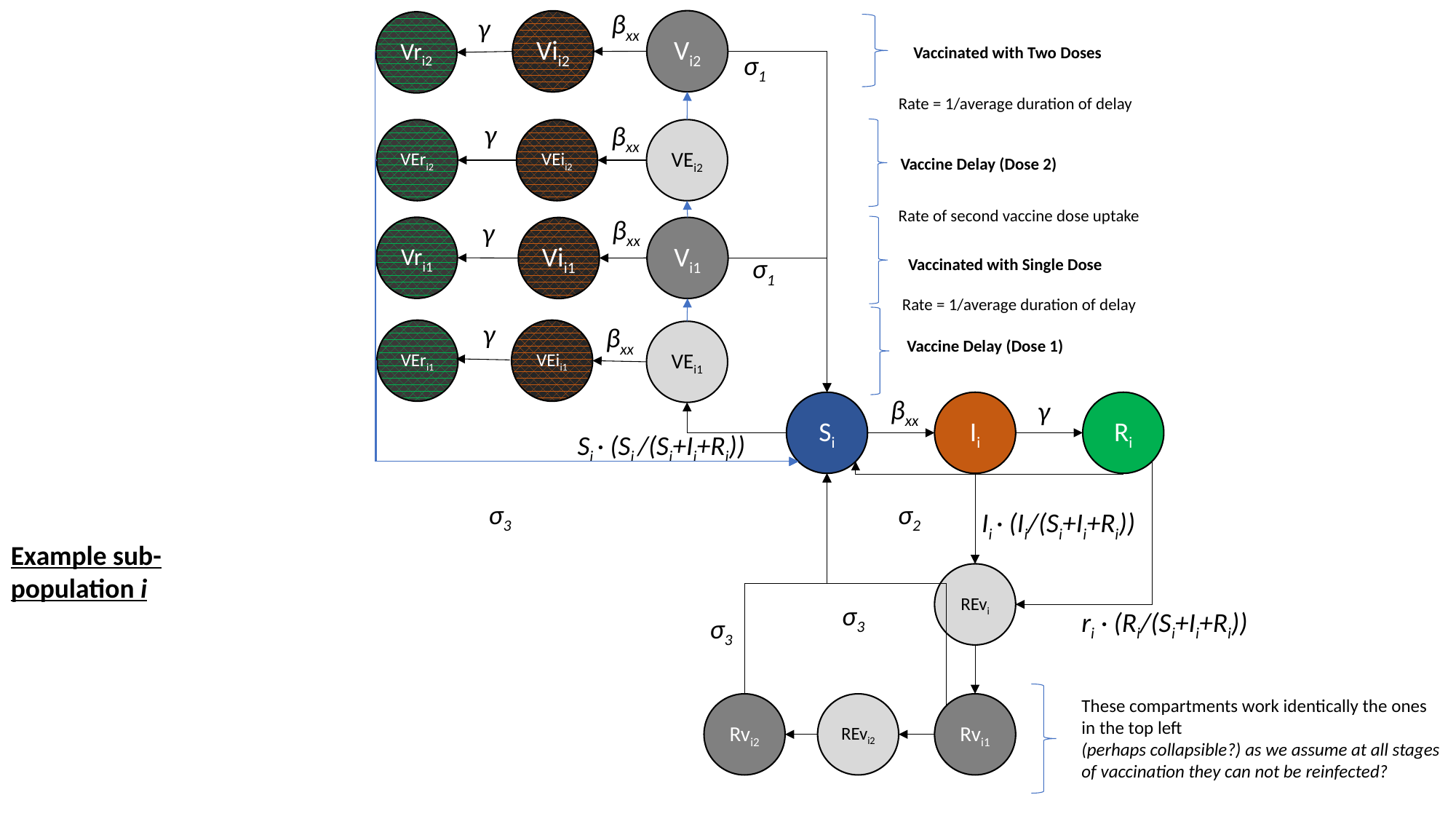

βxx
γ
Vi2
Vii2
Vri2

Vaccinated with Two Doses
σ1
Rate = 1/average duration of delay
γ
βxx

VEri2
VEii2
VEi2
Vaccine Delay (Dose 2)
Rate of second vaccine dose uptake
βxx
γ

Vri1
Vi1
Vii1
σ1
Vaccinated with Single Dose
Rate = 1/average duration of delay

γ
βxx
VEri1
VEii1
VEi1
Vaccine Delay (Dose 1)
βxx
γ
Ii
Ri
Si
Si · (Si /(Si+Ii+Ri))
σ3
σ2
Ii · (Ii/(Si+Ii+Ri))
Example sub-population i
REvi
σ3
ri · (Ri/(Si+Ii+Ri))
σ3

These compartments work identically the ones in the top left
(perhaps collapsible?) as we assume at all stages of vaccination they can not be reinfected?
Rvi2
REvi2
Rvi1